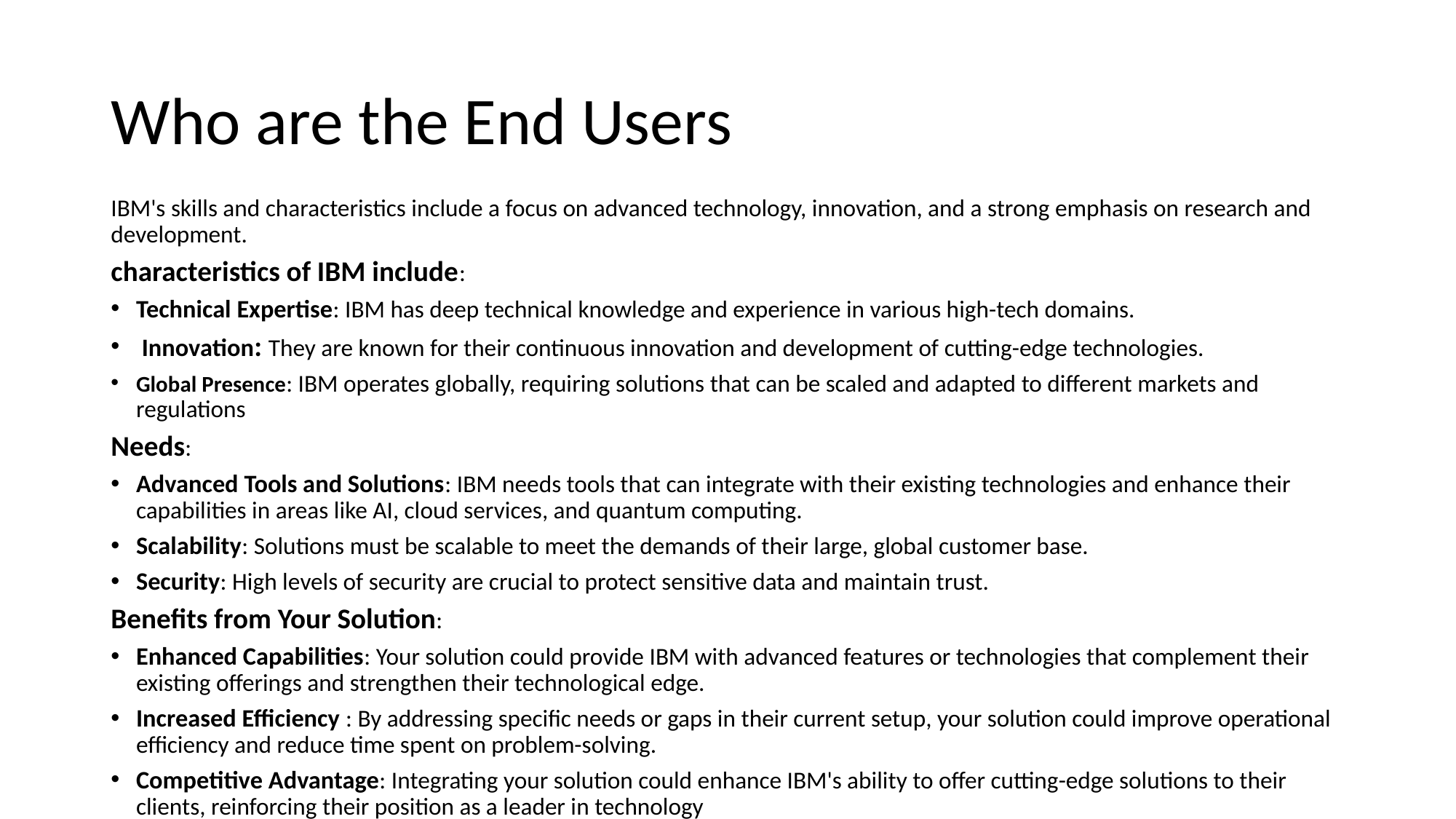

# Who are the End Users
IBM's skills and characteristics include a focus on advanced technology, innovation, and a strong emphasis on research and development.
characteristics of IBM include:
Technical Expertise: IBM has deep technical knowledge and experience in various high-tech domains.
 Innovation: They are known for their continuous innovation and development of cutting-edge technologies.
Global Presence: IBM operates globally, requiring solutions that can be scaled and adapted to different markets and regulations
Needs:
Advanced Tools and Solutions: IBM needs tools that can integrate with their existing technologies and enhance their capabilities in areas like AI, cloud services, and quantum computing.
Scalability: Solutions must be scalable to meet the demands of their large, global customer base.
Security: High levels of security are crucial to protect sensitive data and maintain trust.
Benefits from Your Solution:
Enhanced Capabilities: Your solution could provide IBM with advanced features or technologies that complement their existing offerings and strengthen their technological edge.
Increased Efficiency : By addressing specific needs or gaps in their current setup, your solution could improve operational efficiency and reduce time spent on problem-solving.
Competitive Advantage: Integrating your solution could enhance IBM's ability to offer cutting-edge solutions to their clients, reinforcing their position as a leader in technology